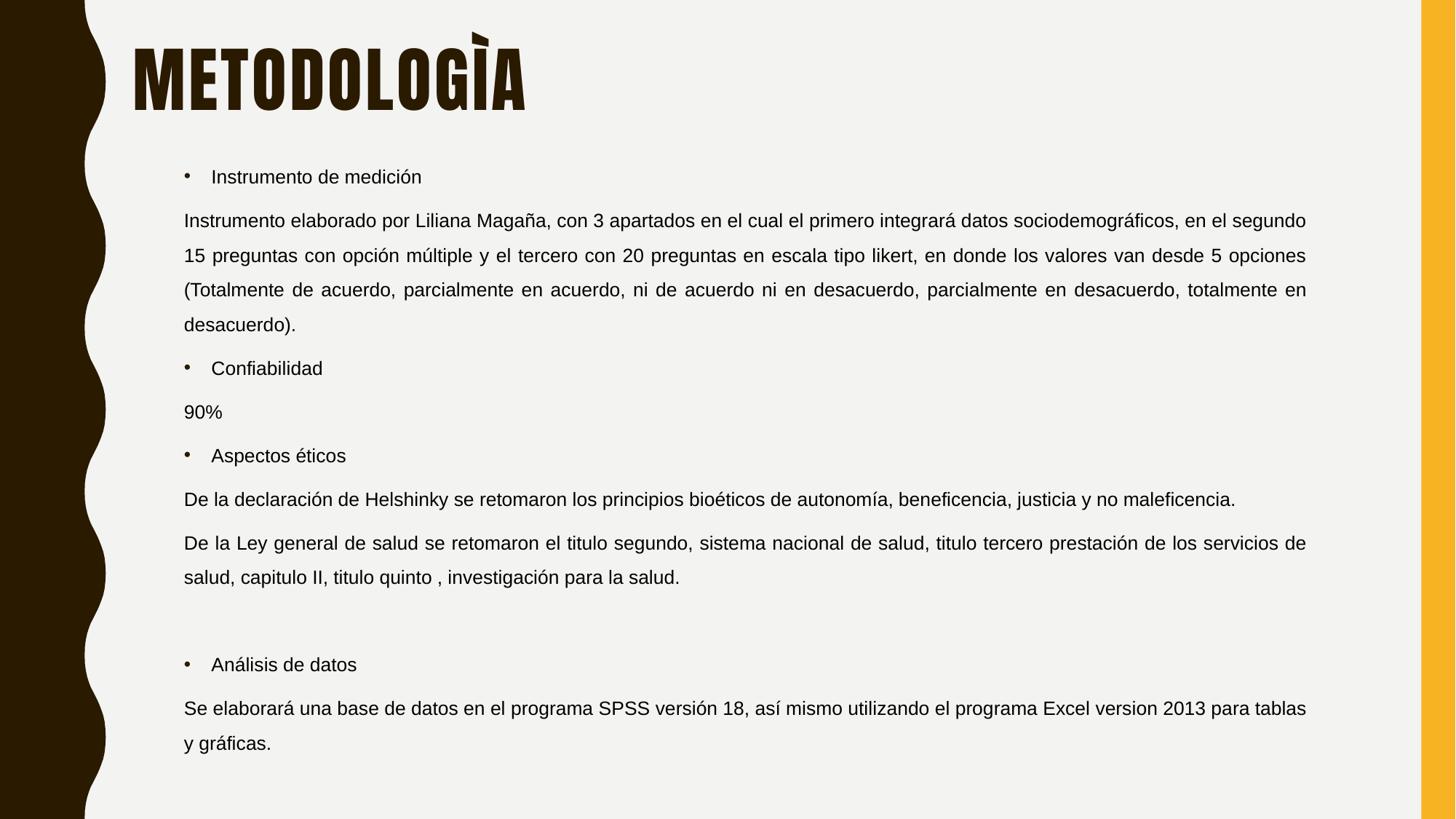

# METODOLOGÌA
Instrumento de medición
Instrumento elaborado por Liliana Magaña, con 3 apartados en el cual el primero integrará datos sociodemográficos, en el segundo 15 preguntas con opción múltiple y el tercero con 20 preguntas en escala tipo likert, en donde los valores van desde 5 opciones (Totalmente de acuerdo, parcialmente en acuerdo, ni de acuerdo ni en desacuerdo, parcialmente en desacuerdo, totalmente en desacuerdo).
Confiabilidad
90%
Aspectos éticos
De la declaración de Helshinky se retomaron los principios bioéticos de autonomía, beneficencia, justicia y no maleficencia.
De la Ley general de salud se retomaron el titulo segundo, sistema nacional de salud, titulo tercero prestación de los servicios de salud, capitulo II, titulo quinto , investigación para la salud.

Análisis de datos
Se elaborará una base de datos en el programa SPSS versión 18, así mismo utilizando el programa Excel version 2013 para tablas y gráficas.